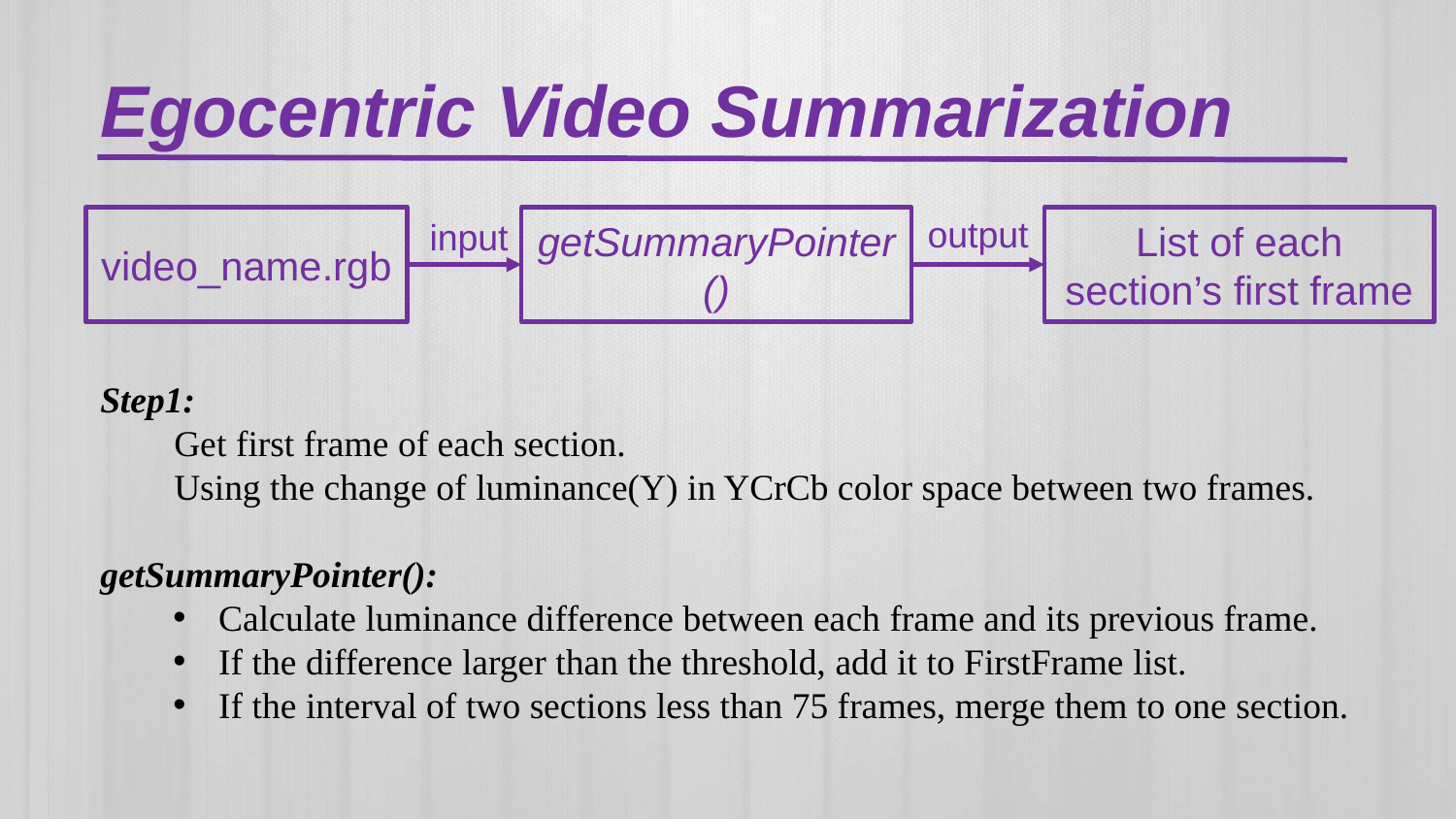

Egocentric Video Summarization
output
video_name.rgb
getSummaryPointer()
List of each section’s first frame
input
Step1:
        Get first frame of each section.
        Using the change of luminance(Y) in YCrCb color space between two frames.

getSummaryPointer():
Calculate luminance difference between each frame and its previous frame.
If the difference larger than the threshold, add it to FirstFrame list.
If the interval of two sections less than 75 frames, merge them to one section.